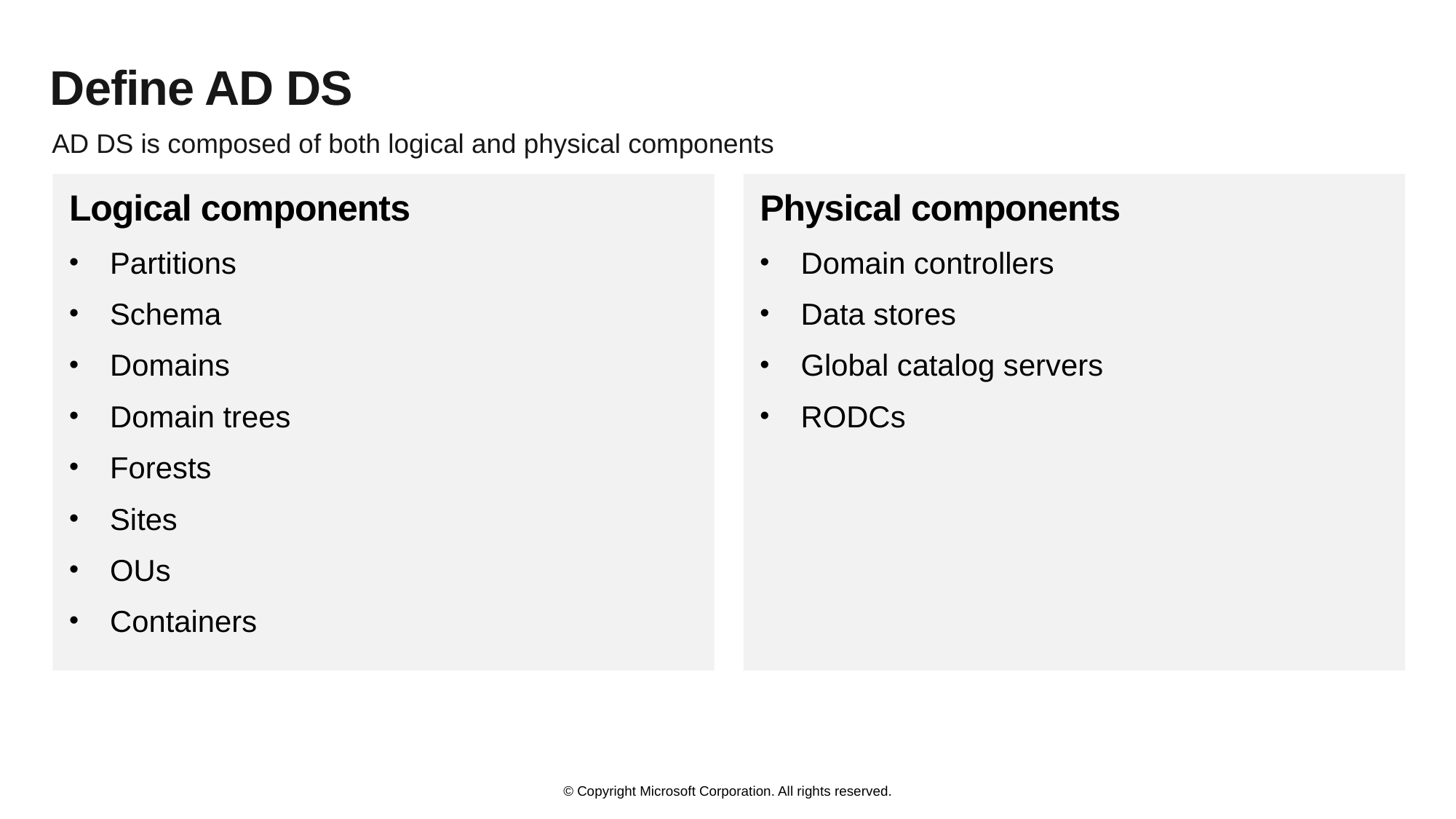

# Define AD DS
AD DS is composed of both logical and physical components
Logical components
Partitions
Schema
Domains
Domain trees
Forests
Sites
OUs
Containers

Physical components
Domain controllers
Data stores
Global catalog servers
RODCs